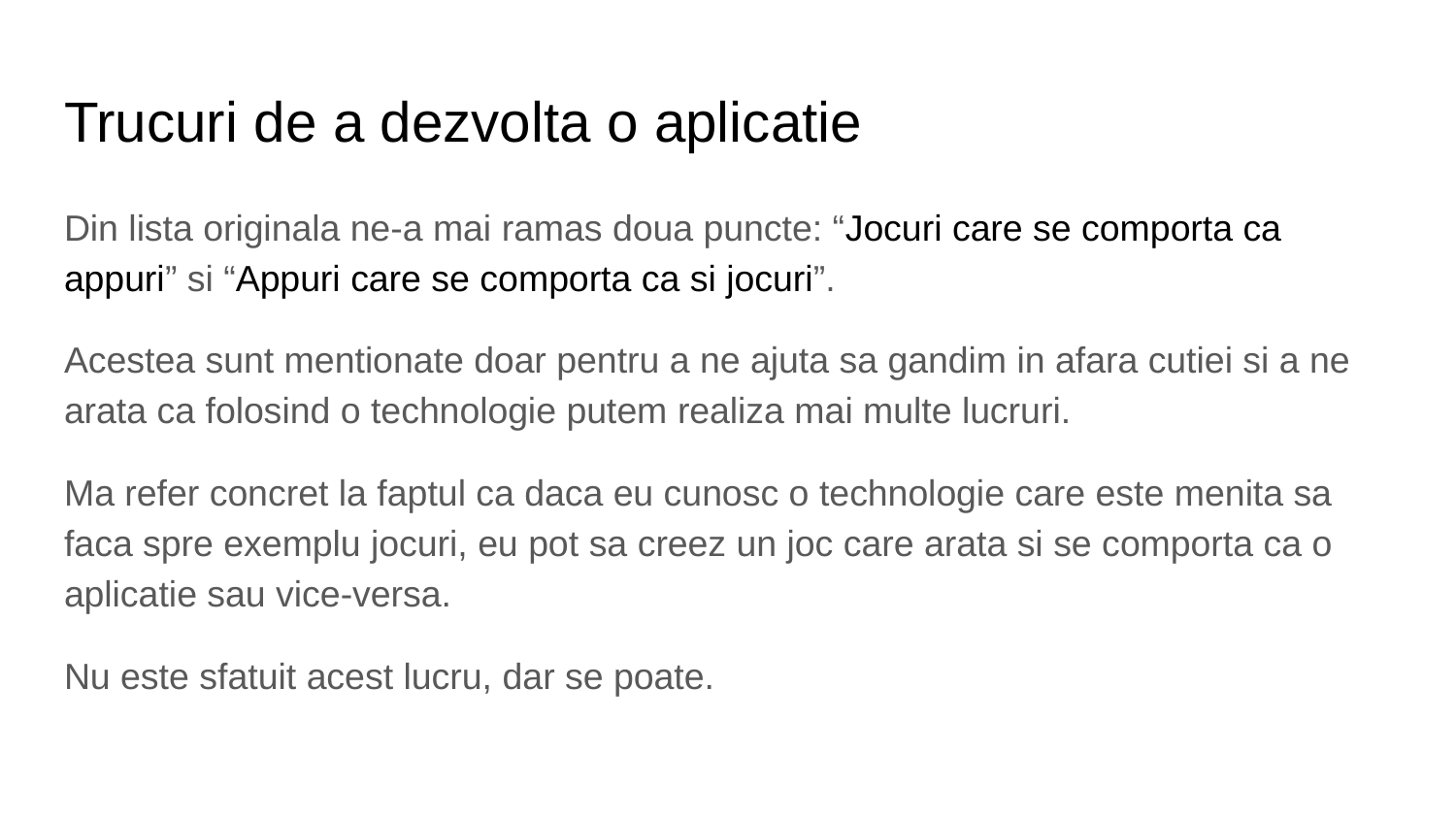

# Trucuri de a dezvolta o aplicatie
Din lista originala ne-a mai ramas doua puncte: “Jocuri care se comporta ca appuri” si “Appuri care se comporta ca si jocuri”.
Acestea sunt mentionate doar pentru a ne ajuta sa gandim in afara cutiei si a ne arata ca folosind o technologie putem realiza mai multe lucruri.
Ma refer concret la faptul ca daca eu cunosc o technologie care este menita sa faca spre exemplu jocuri, eu pot sa creez un joc care arata si se comporta ca o aplicatie sau vice-versa.
Nu este sfatuit acest lucru, dar se poate.